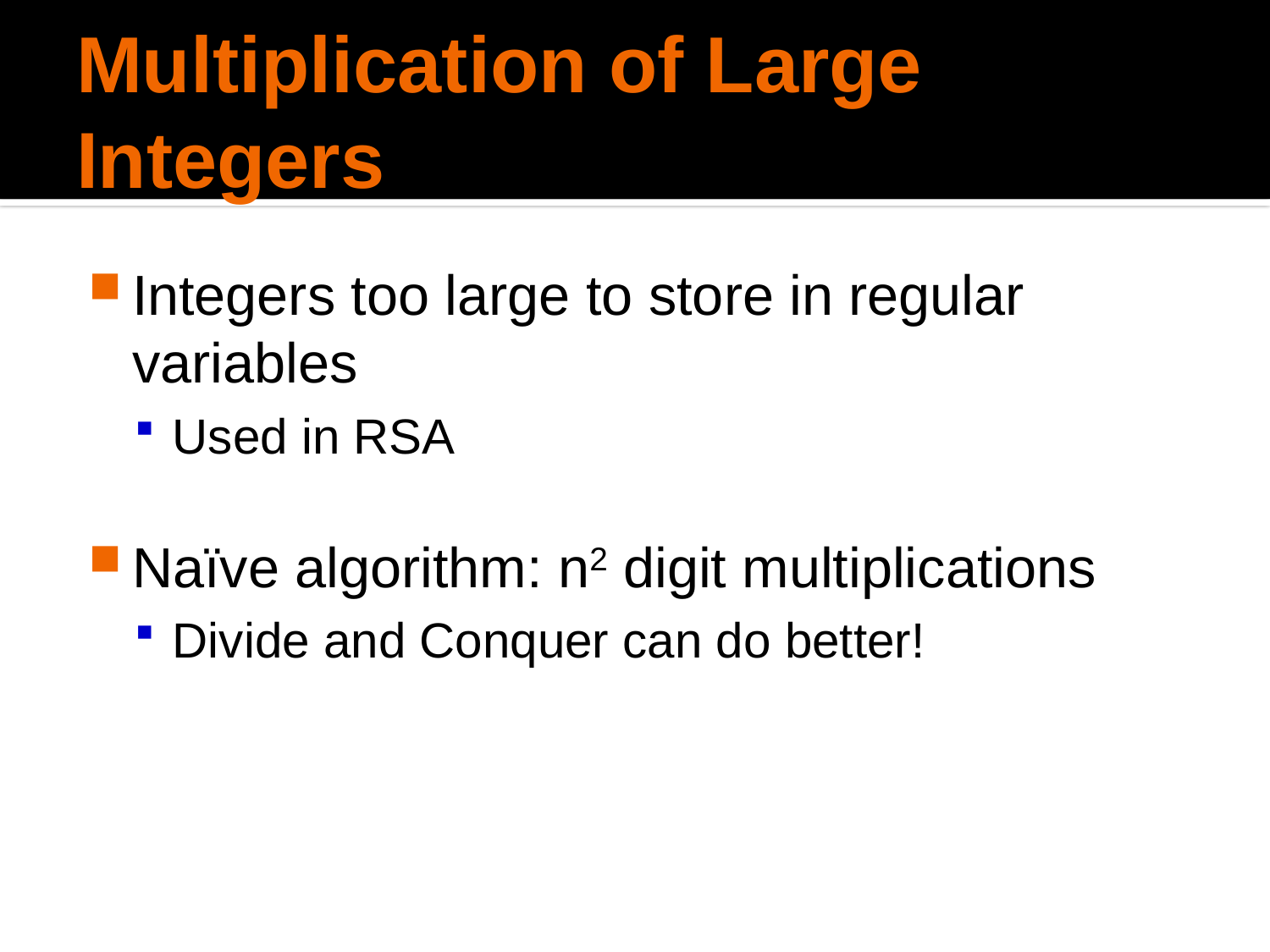

# Multiplication of Large Integers
Integers too large to store in regular variables
Used in RSA

Naïve algorithm: n2 digit multiplications
Divide and Conquer can do better!